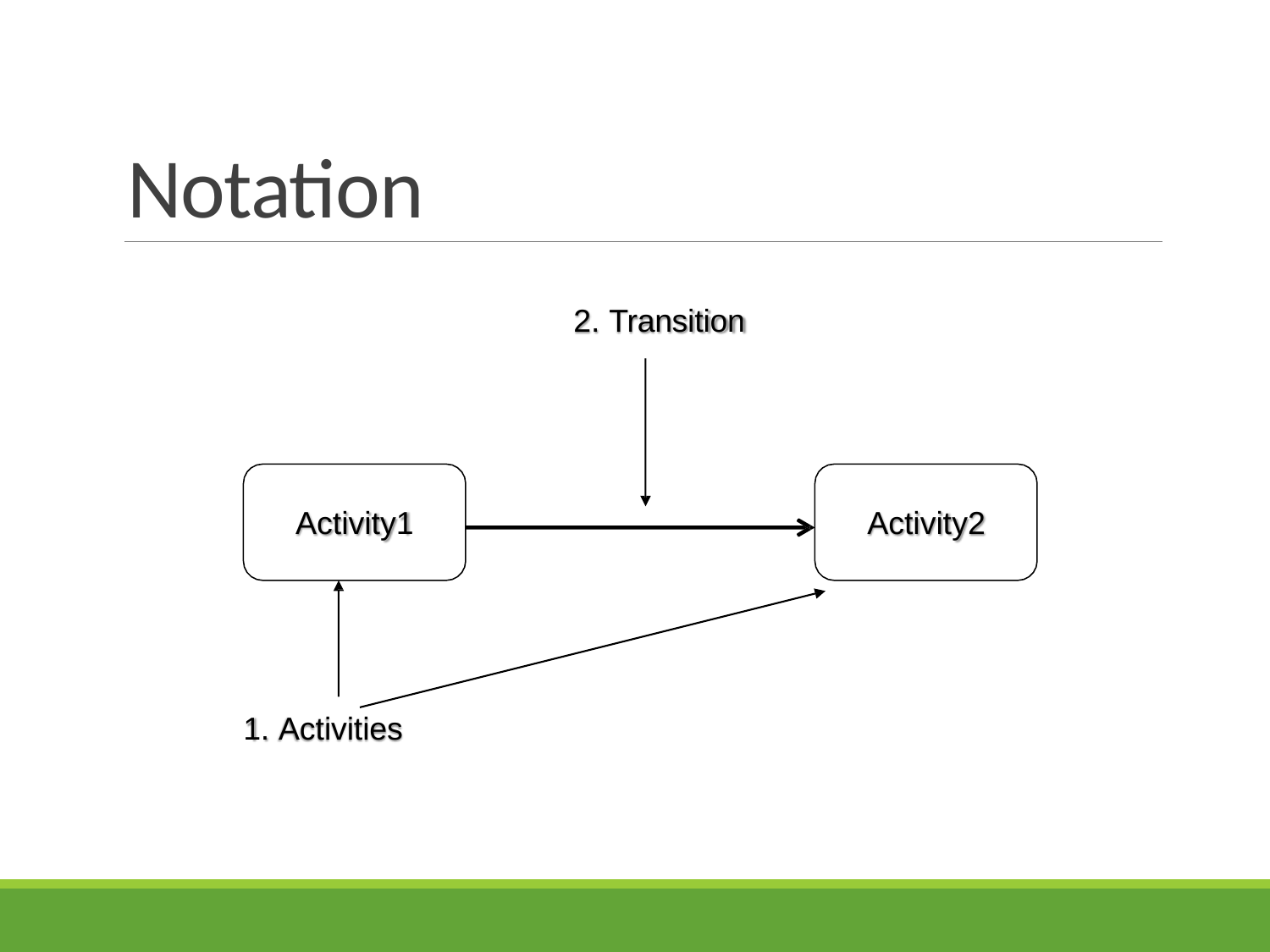

# Notation

2. Transition

Activity1
Activity2

1. Activities